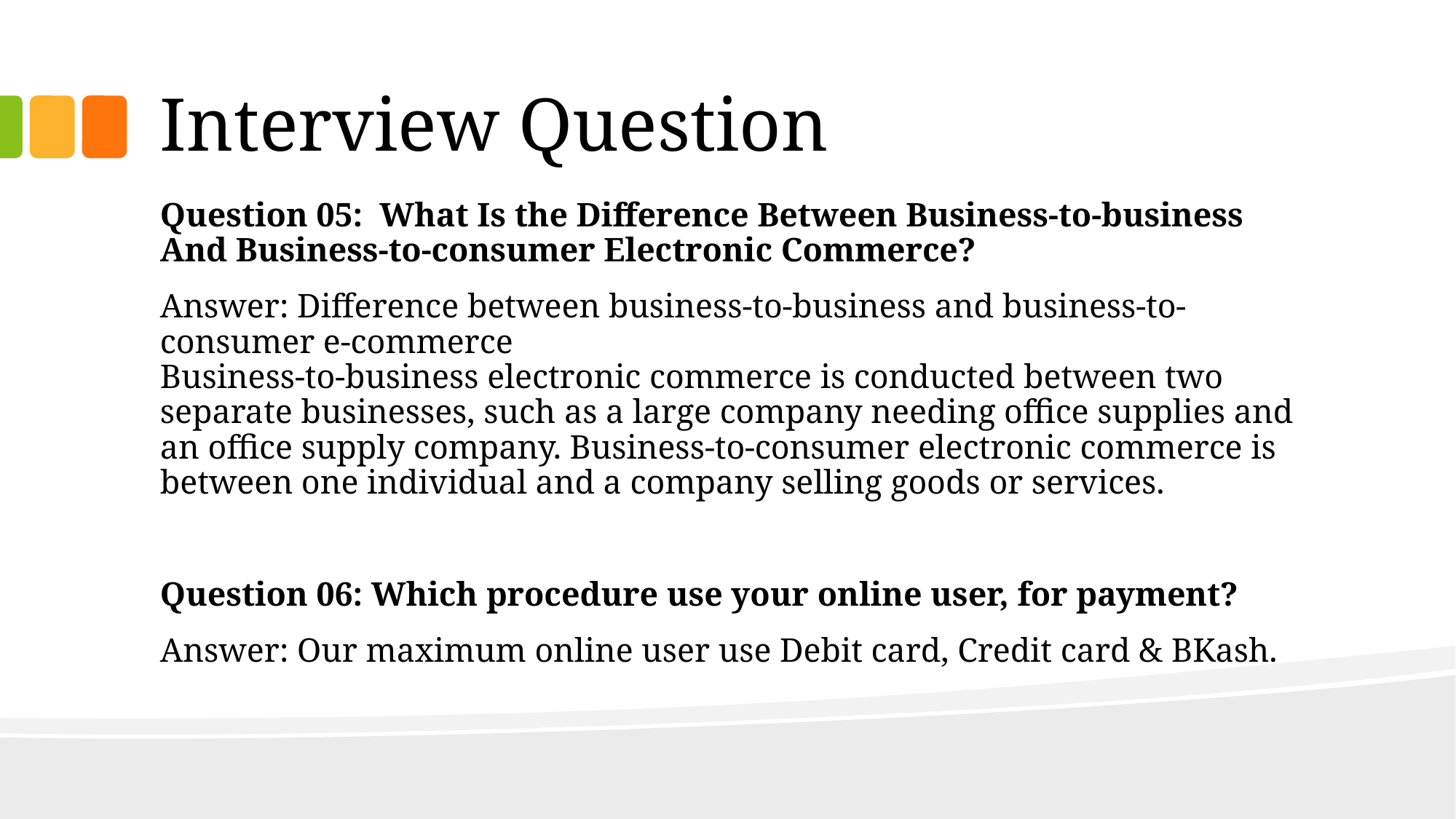

# Interview Question
Question 05:  What Is the Difference Between Business-to-business And Business-to-consumer Electronic Commerce?
Answer: Difference between business-to-business and business-to-consumer e-commerce
Business-to-business electronic commerce is conducted between two separate businesses, such as a large company needing office supplies and an office supply company. Business-to-consumer electronic commerce is between one individual and a company selling goods or services.

Question 06: Which procedure use your online user, for payment?
Answer: Our maximum online user use Debit card, Credit card & BKash.